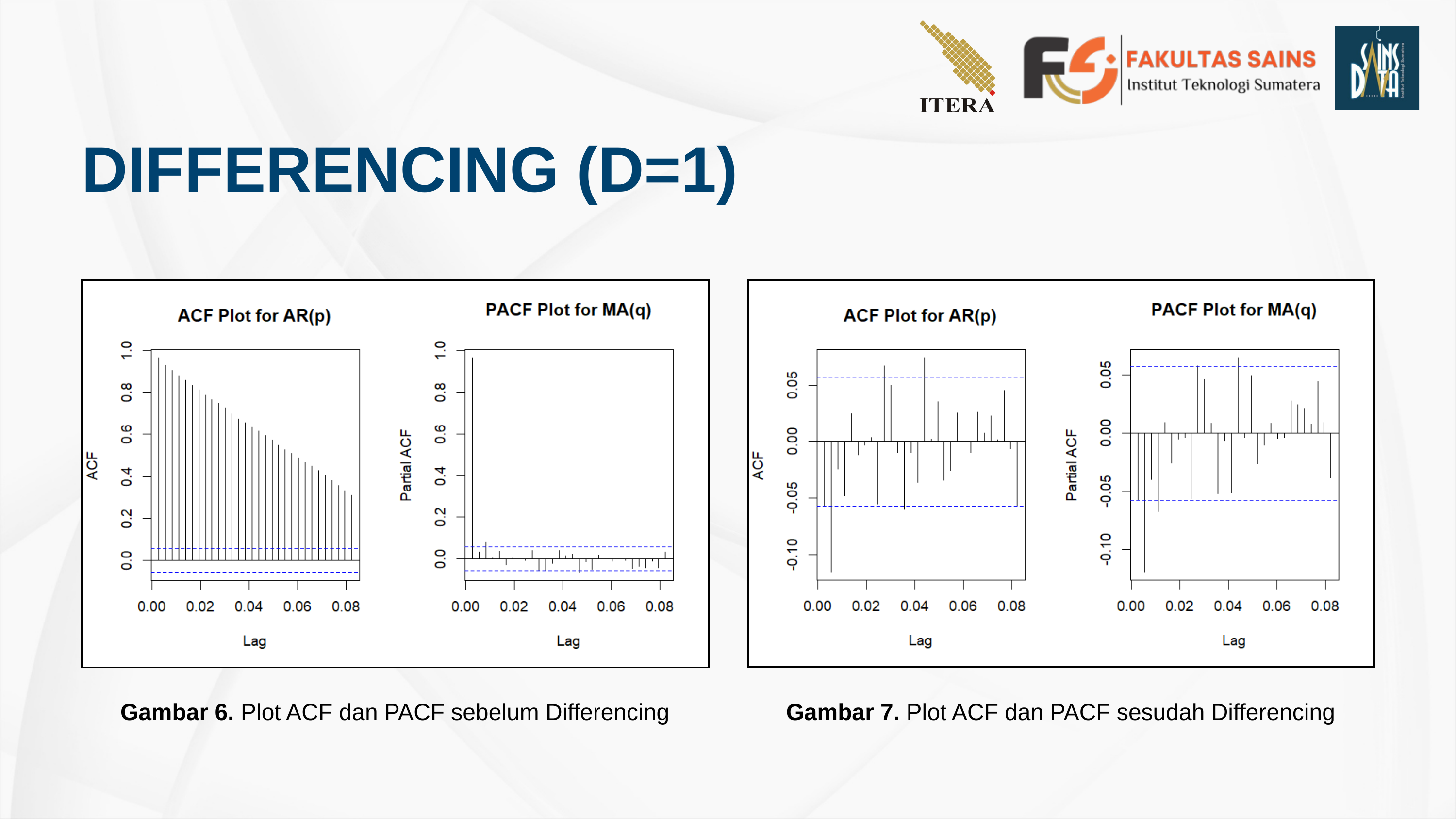

DIFFERENCING (D=1)

Gambar 6. Plot ACF dan PACF sebelum Differencing
Gambar 7. Plot ACF dan PACF sesudah Differencing